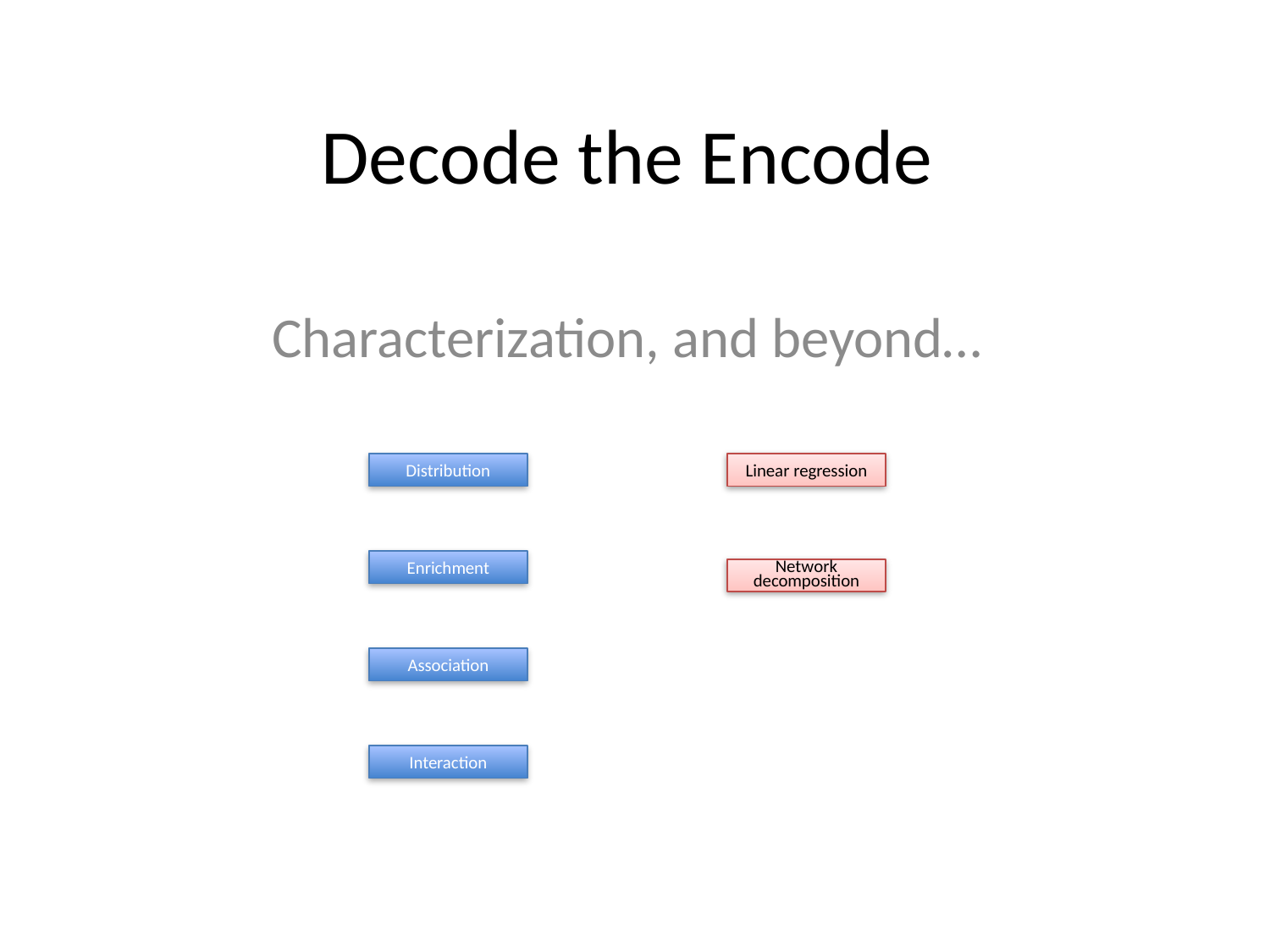

# Decode the Encode
Characterization, and beyond…
Distribution
Linear regression
Enrichment
Network decomposition
Association
Interaction